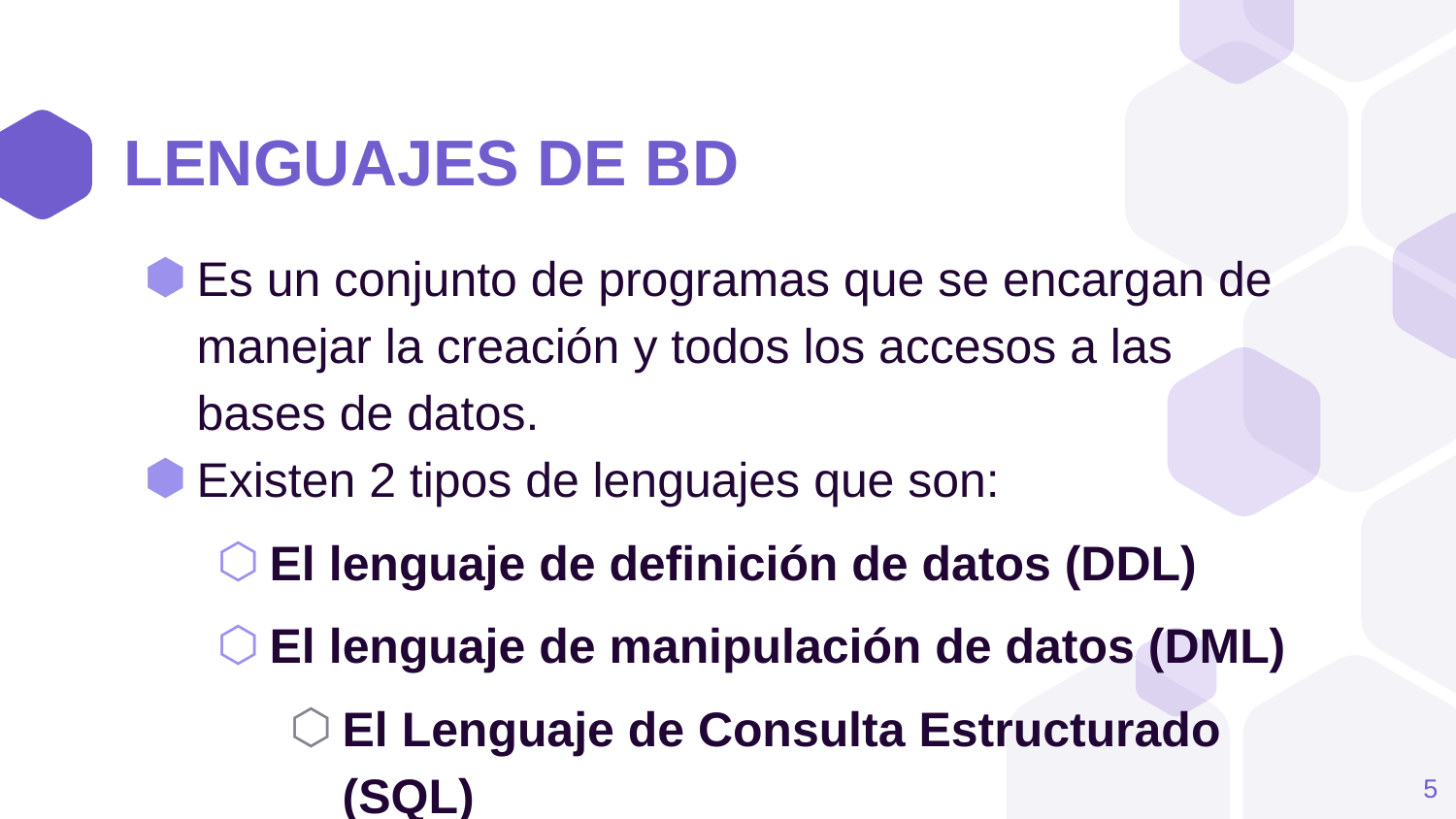

# LENGUAJES DE BD
Es un conjunto de programas que se encargan de manejar la creación y todos los accesos a las bases de datos.
Existen 2 tipos de lenguajes que son:
El lenguaje de definición de datos (DDL)
El lenguaje de manipulación de datos (DML)
El Lenguaje de Consulta Estructurado (SQL)
5